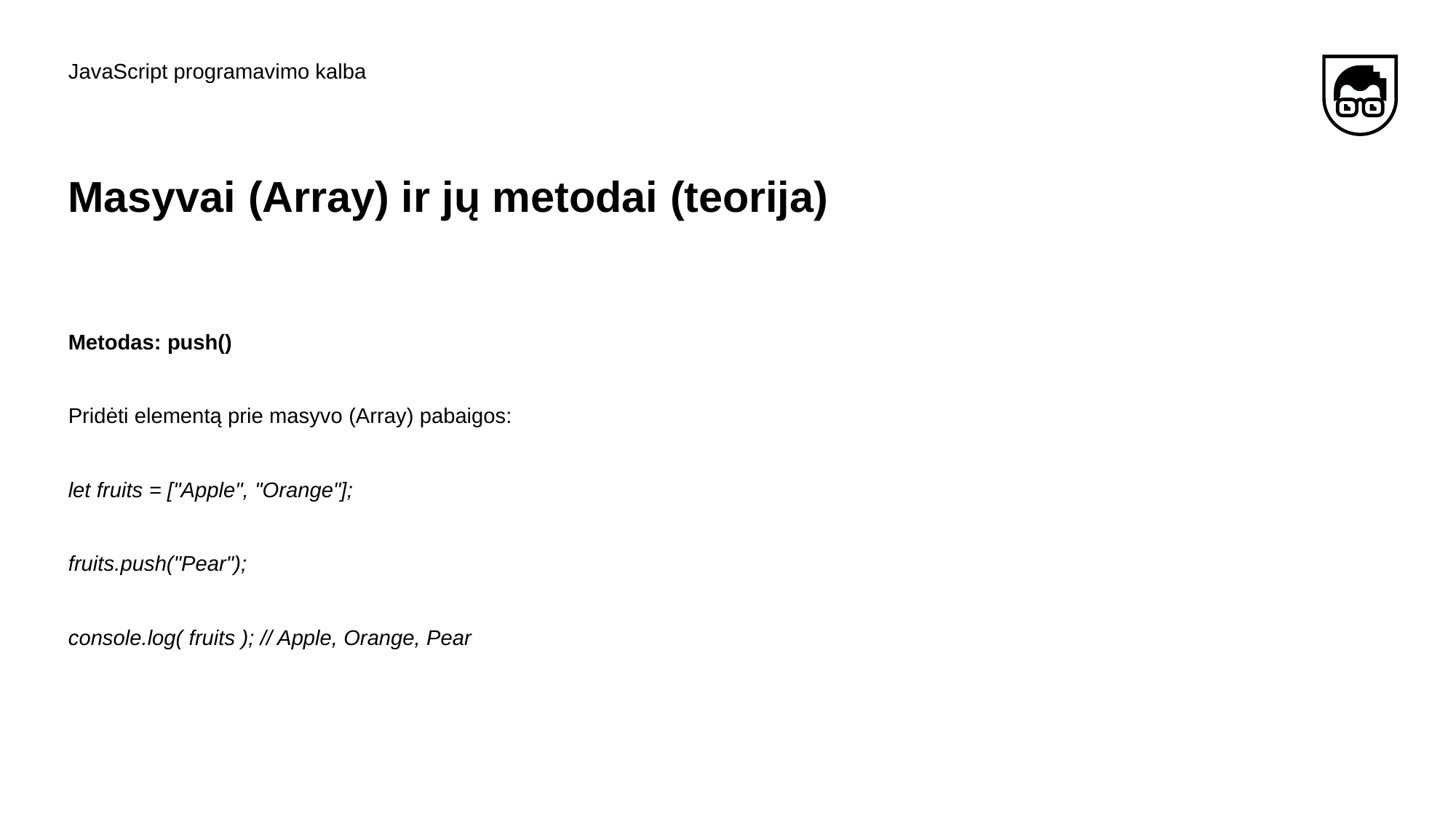

JavaScript programavimo kalba
# Masyvai​ (Array) ​ir​ ​jų​ ​metodai (teorija)
Metodas: push()

Pridėti elementą prie masyvo (Array) pabaigos:

let fruits = ["Apple", "Orange"];

fruits.push("Pear");

console.log( fruits ); // Apple, Orange, Pear